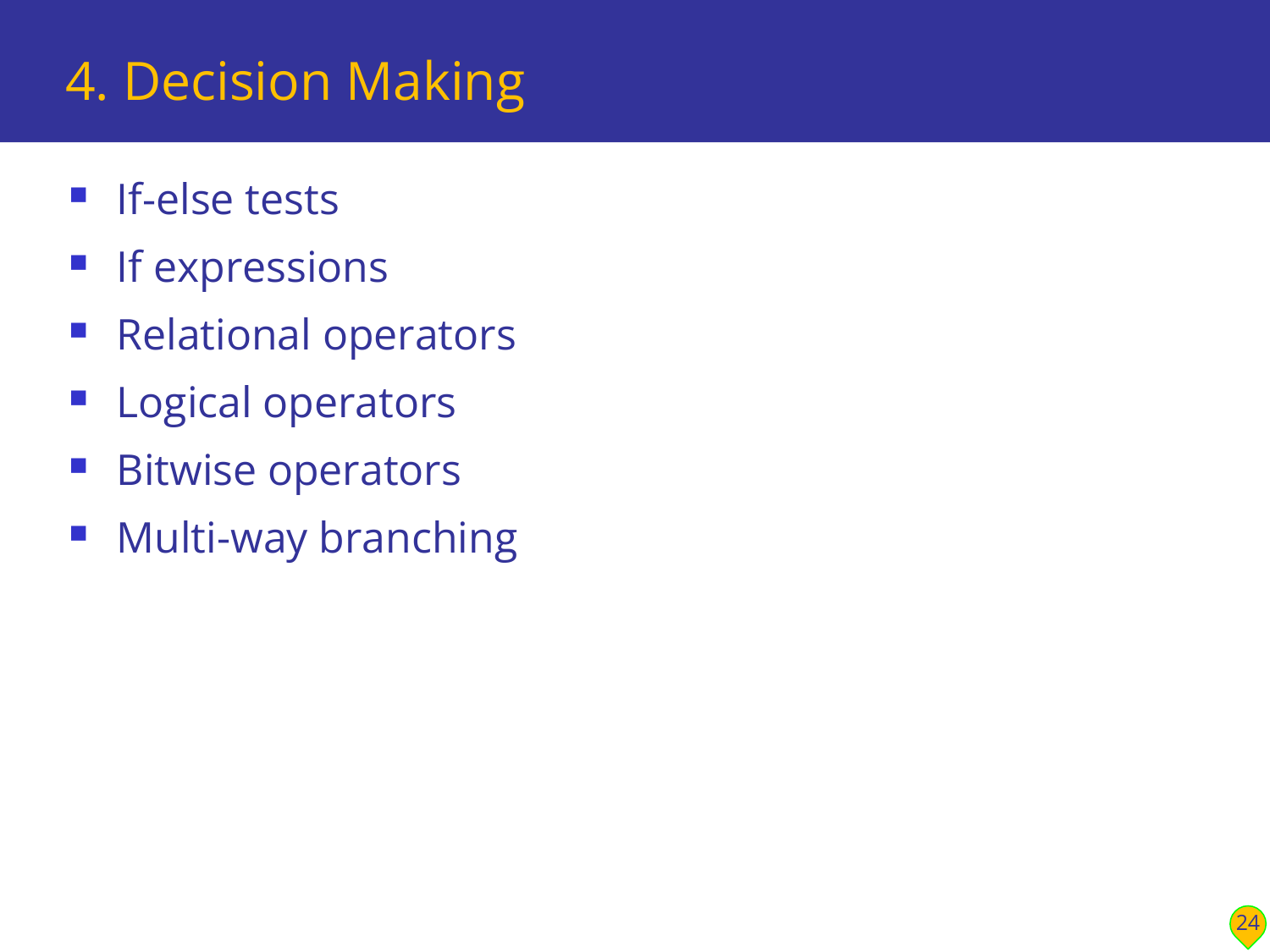

# 4. Decision Making
If-else tests
If expressions
Relational operators
Logical operators
Bitwise operators
Multi-way branching
24